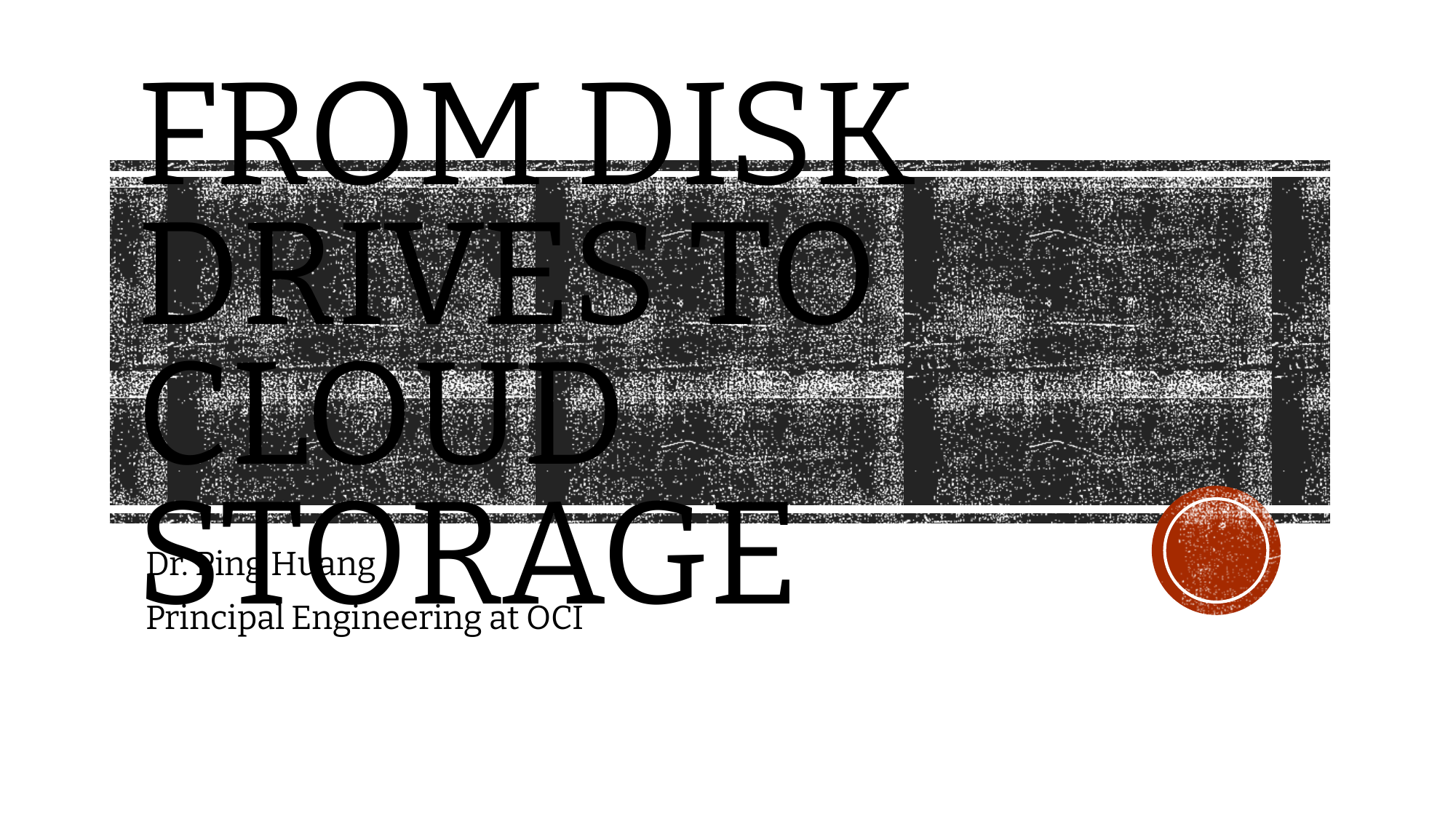

# From disk drives to cloud storage
Dr. Ping Huang
Principal Engineering at OCI